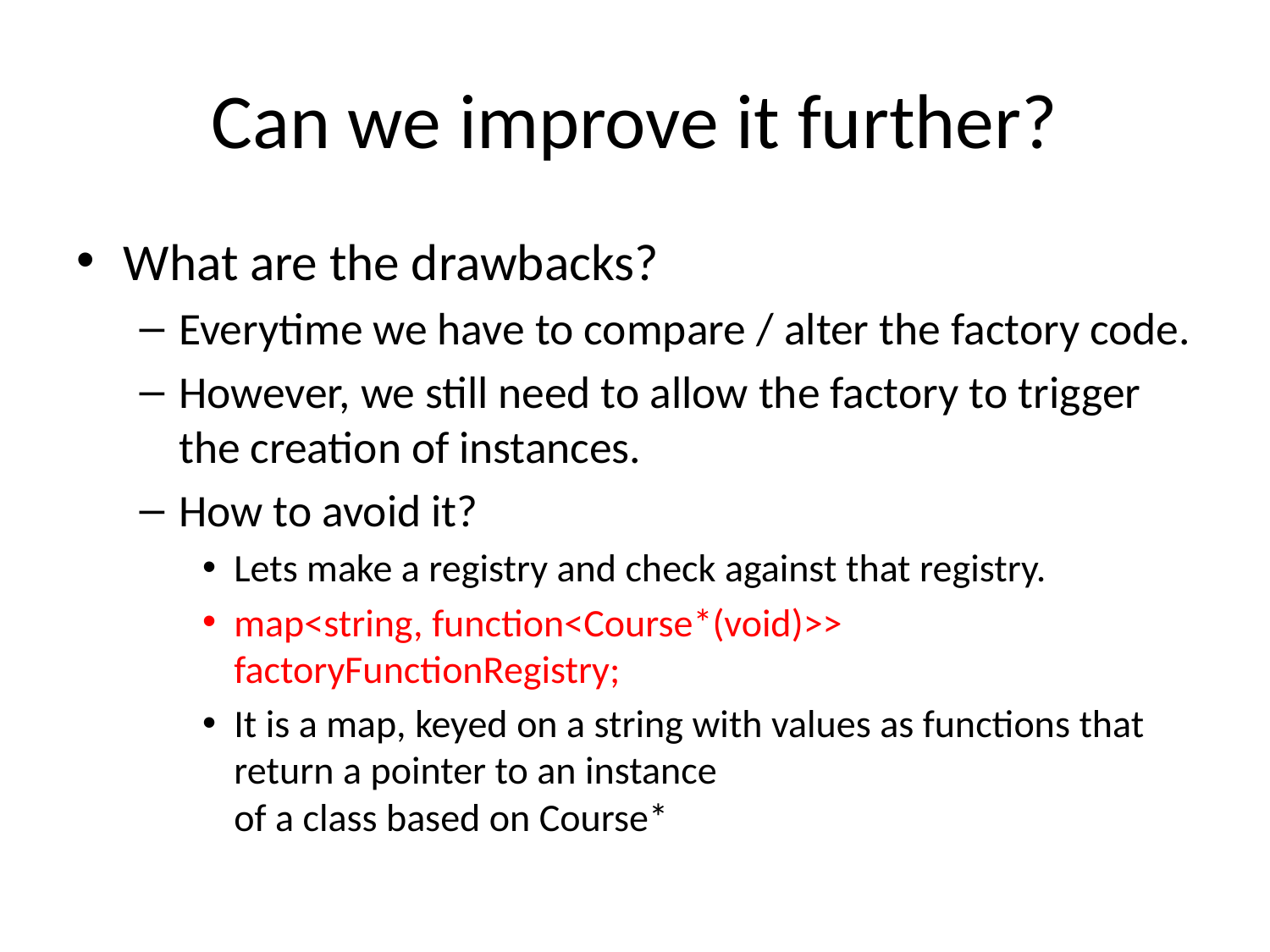

# Can we improve it further?
What are the drawbacks?
Everytime we have to compare / alter the factory code.
However, we still need to allow the factory to trigger the creation of instances.
How to avoid it?
Lets make a registry and check against that registry.
map<string, function<Course*(void)>> factoryFunctionRegistry;
It is a map, keyed on a string with values as functions that return a pointer to an instance
of a class based on Course*